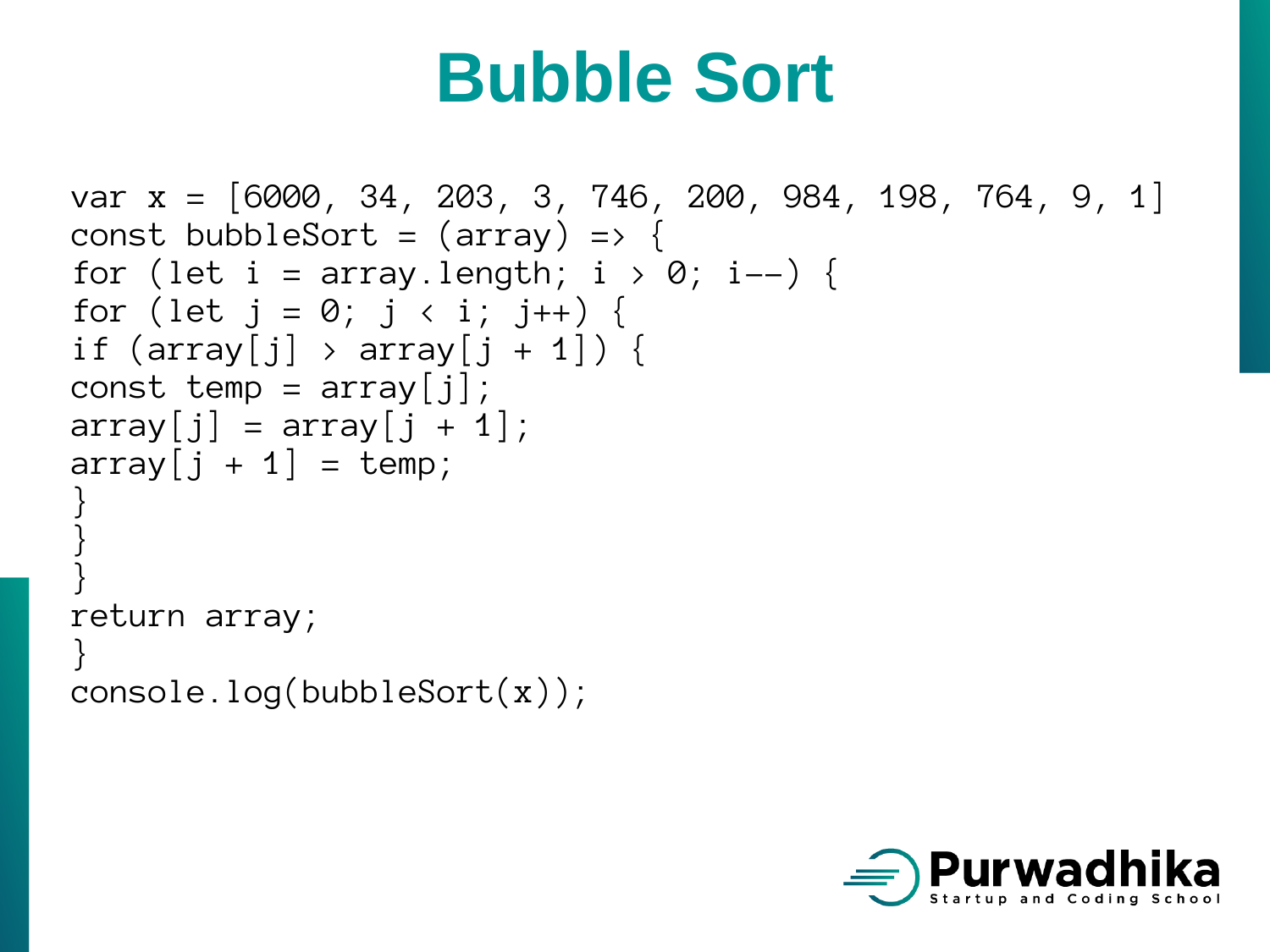

Bubble Sort
var x = [6000, 34, 203, 3, 746, 200, 984, 198, 764, 9, 1]
const bubbleSort = (array) => {
for (let i = array.length; i > 0; i--) {
for (let j = 0; j < i; j++) {
if (array[j] > array[j + 1]) {
const temp = array[j];
array[j] = array[j + 1];
array[j + 1] = temp;
}
}
}
return array;
}
console.log(bubbleSort(x));